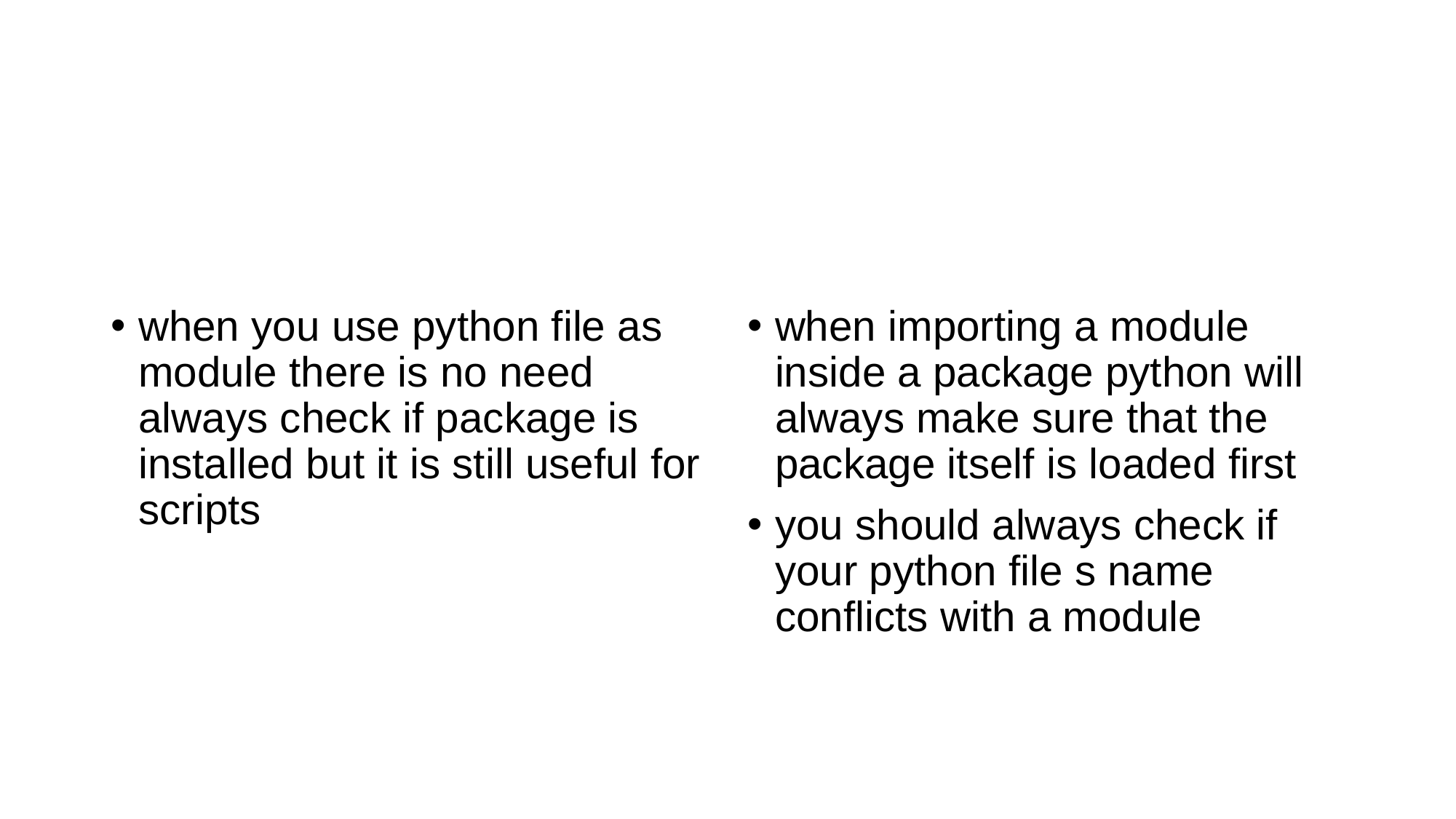

#

when you use python file as module there is no need always check if package is installed but it is still useful for scripts
when importing a module inside a package python will always make sure that the package itself is loaded first
you should always check if your python file s name conflicts with a module